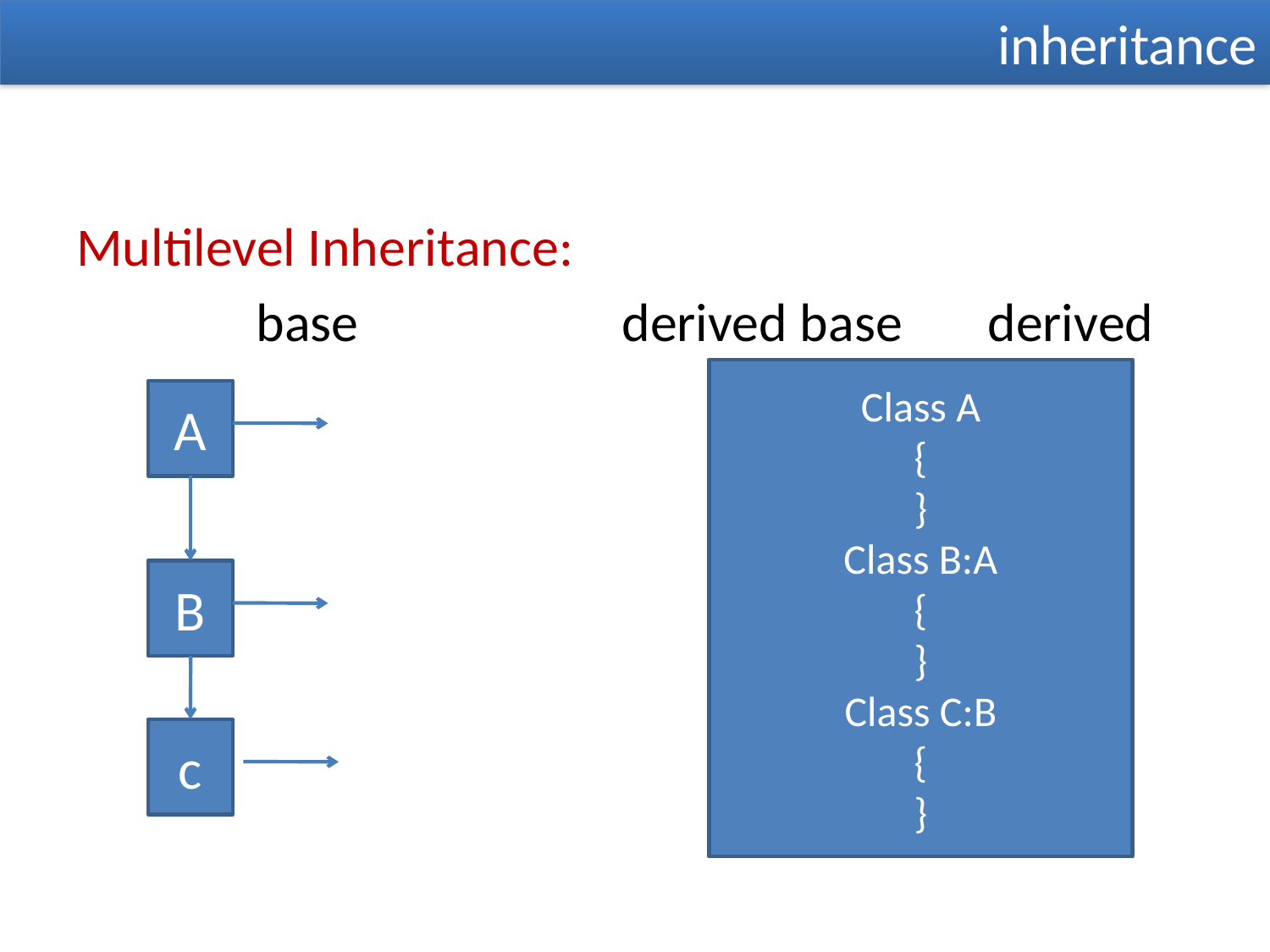

inheritance
Multilevel Inheritance:
											 								 base 														 									 derived base 																						 derived
Class A
{
}
Class B:A
{
}
Class C:B
{
}
A
B
c